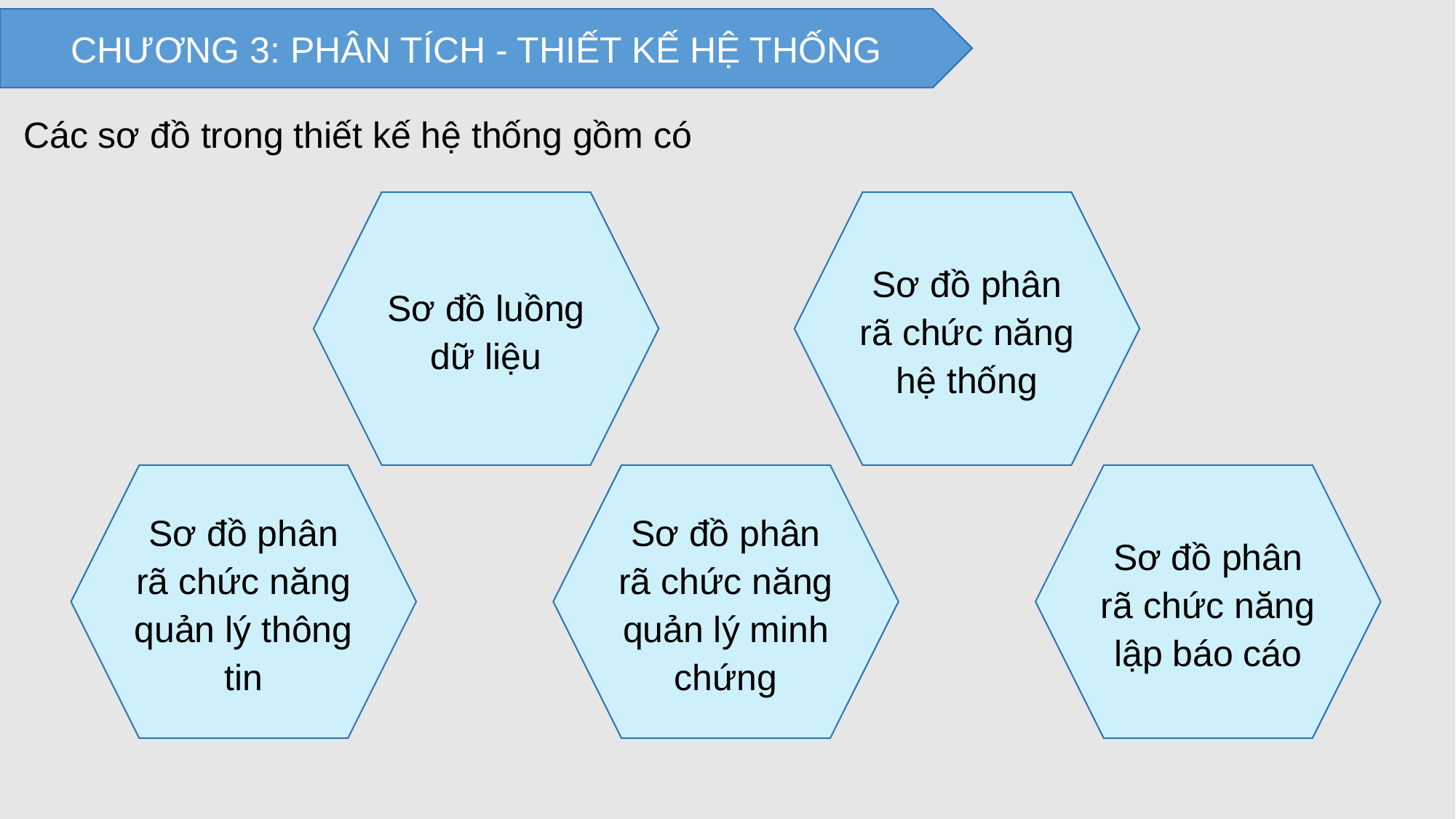

CHƯƠNG 3: PHÂN TÍCH - THIẾT KẾ HỆ THỐNG
Các sơ đồ trong thiết kế hệ thống gồm có
Sơ đồ luồng dữ liệu
Sơ đồ phân rã chức năng hệ thống
Sơ đồ phân rã chức năng quản lý thông tin
Sơ đồ phân rã chức năng quản lý minh chứng
Sơ đồ phân rã chức năng lập báo cáo